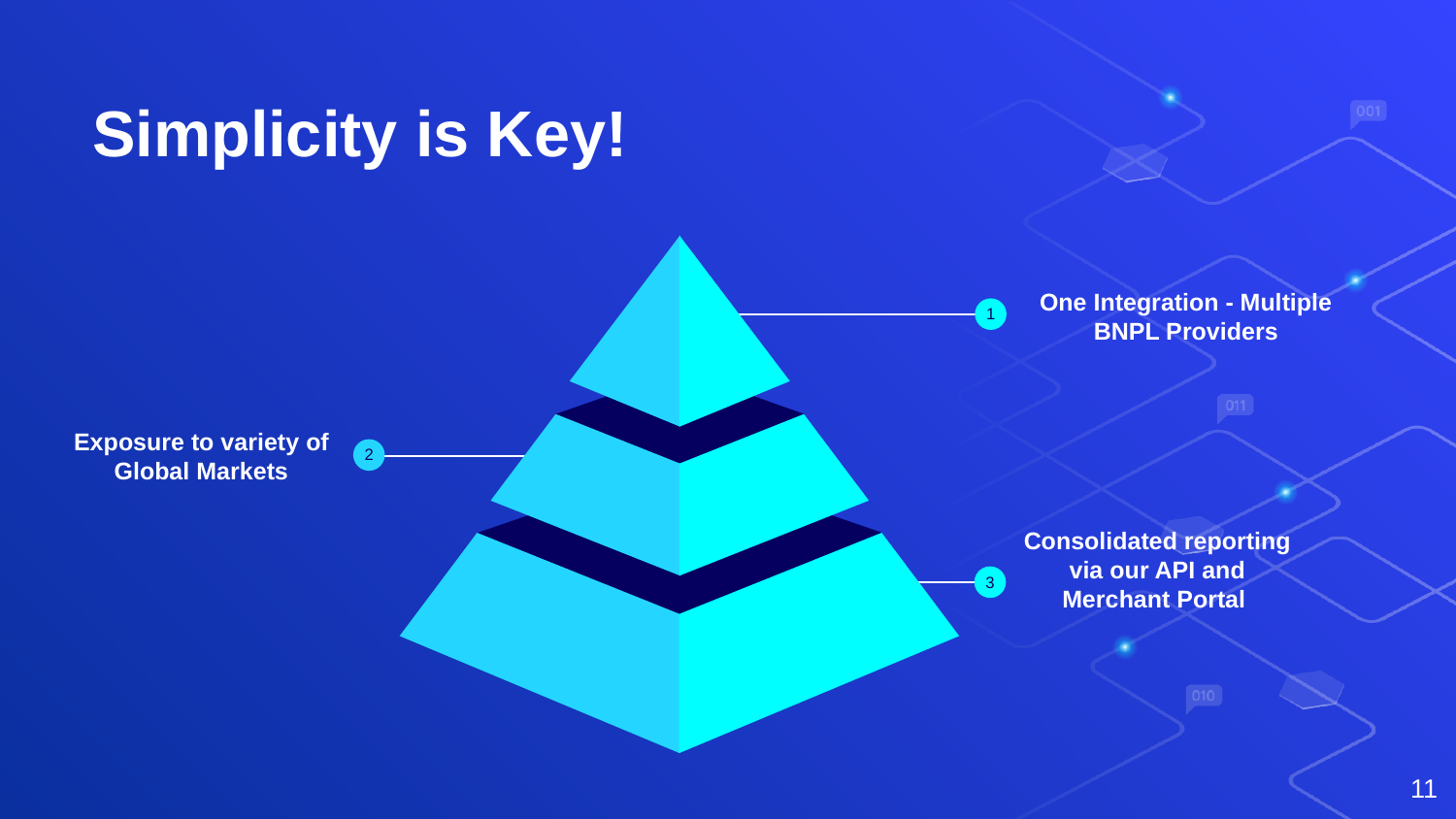

# Simplicity is Key!
One Integration - Multiple BNPL Providers

1

Exposure to variety of Global Markets
2

Consolidated reporting via our API and Merchant Portal

3

11